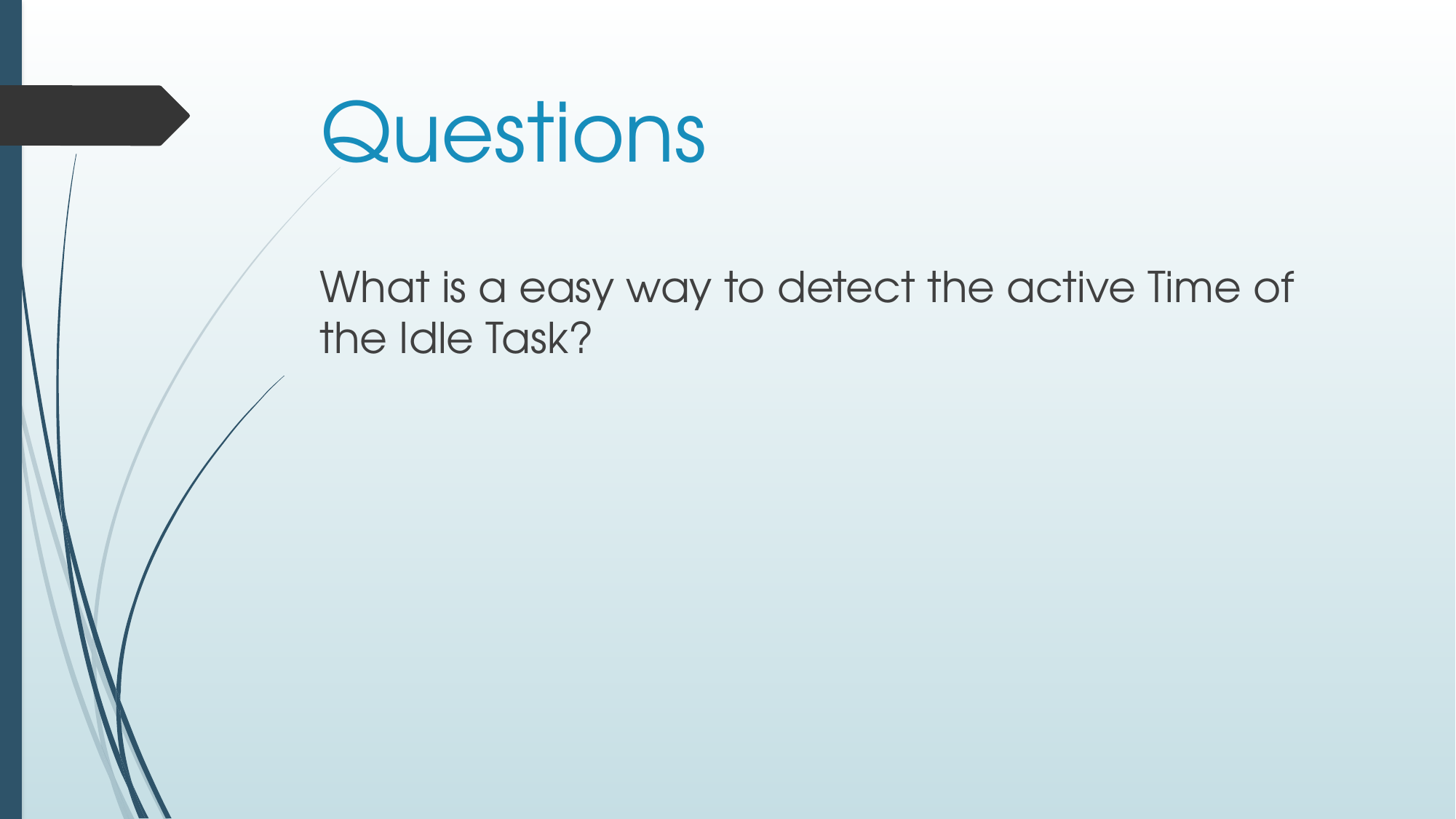

# Questions
What is a easy way to detect the active Time of the Idle Task?